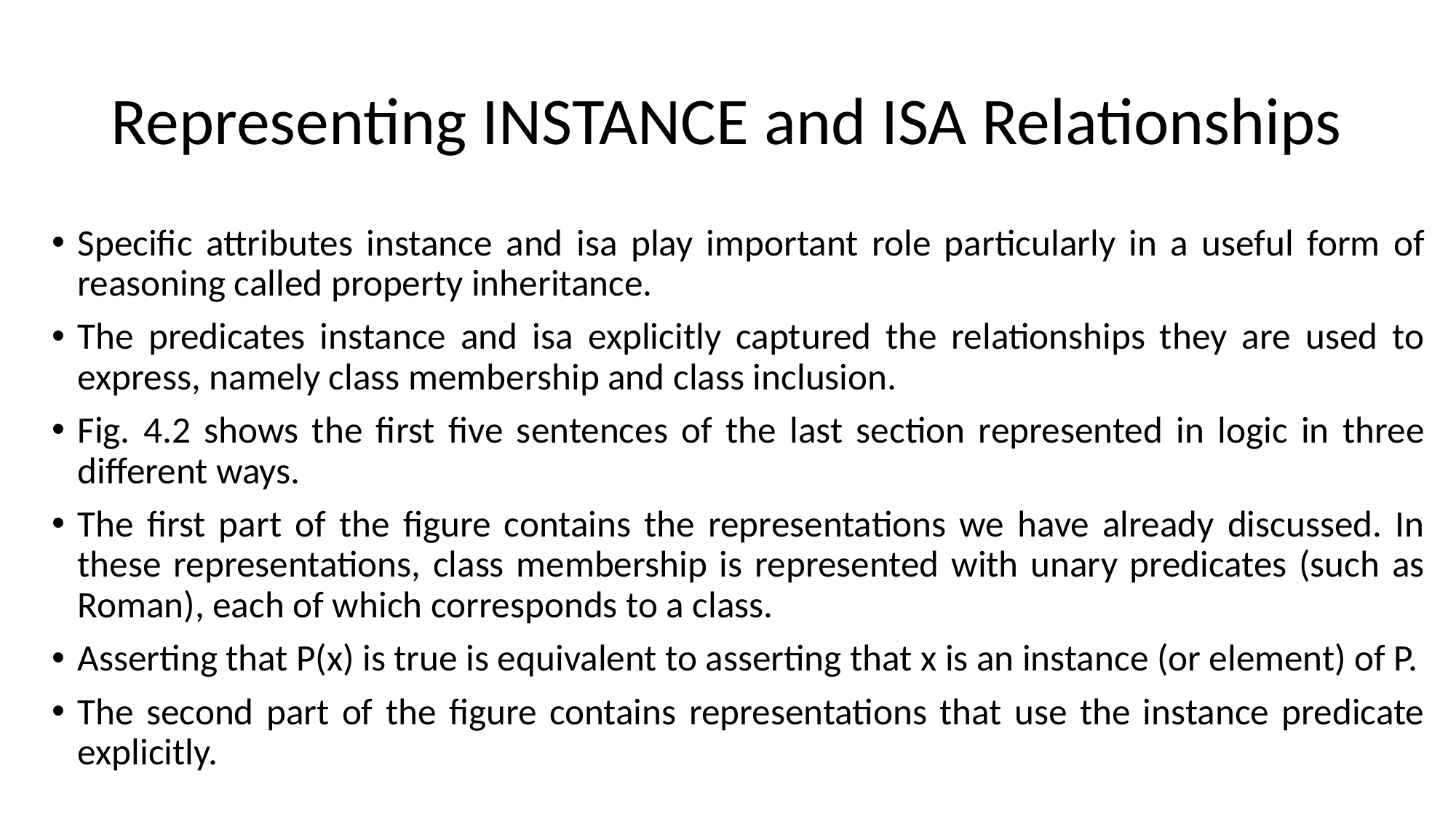

# Representing INSTANCE and ISA Relationships
Specific attributes instance and isa play important role particularly in a useful form of reasoning called property inheritance.
The predicates instance and isa explicitly captured the relationships they are used to express, namely class membership and class inclusion.
Fig. 4.2 shows the first five sentences of the last section represented in logic in three different ways.
The first part of the figure contains the representations we have already discussed. In these representations, class membership is represented with unary predicates (such as Roman), each of which corresponds to a class.
Asserting that P(x) is true is equivalent to asserting that x is an instance (or element) of P.
The second part of the figure contains representations that use the instance predicate explicitly.